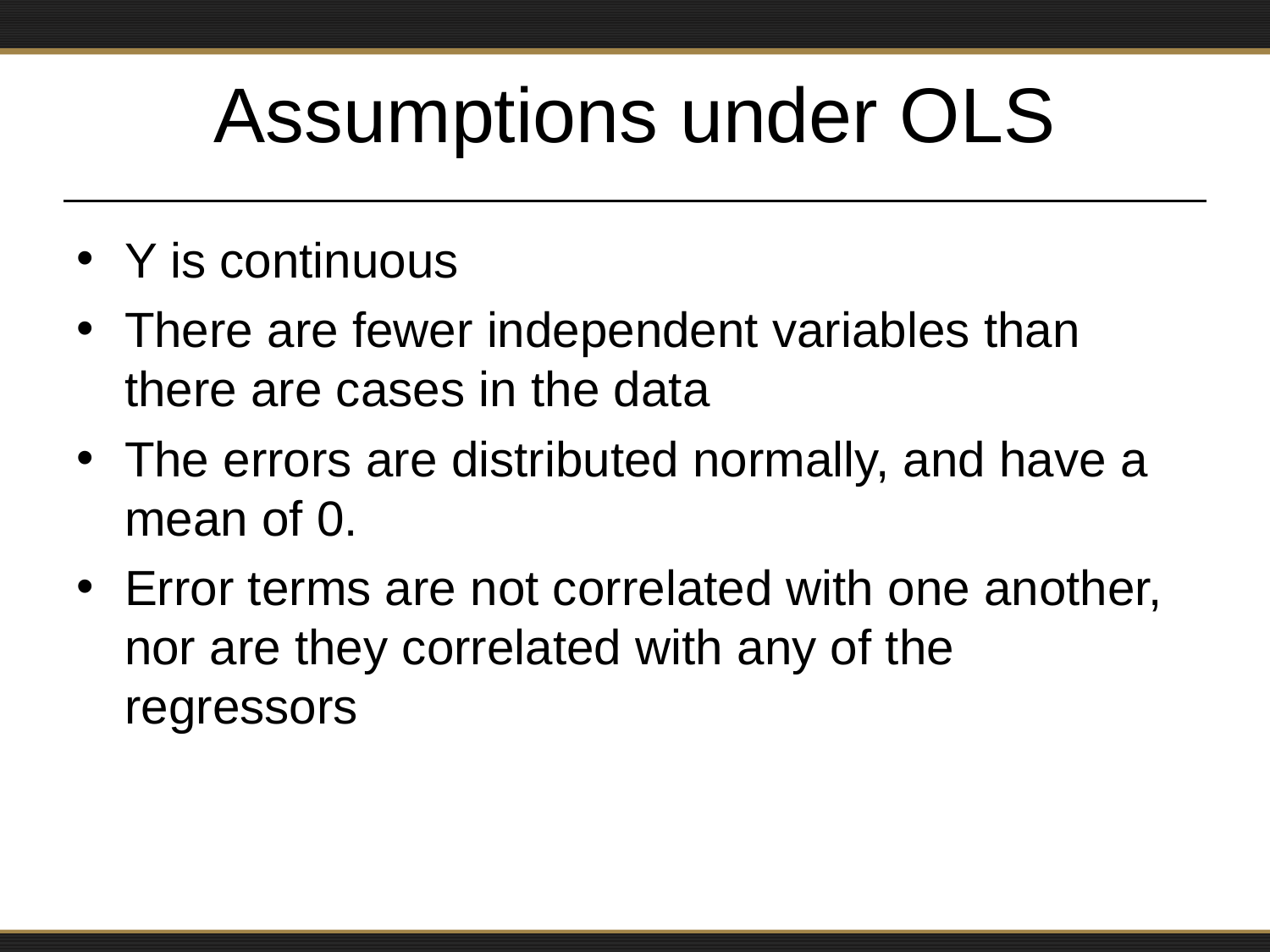

# Assumptions under OLS
Y is continuous
There are fewer independent variables than there are cases in the data
The errors are distributed normally, and have a mean of 0.
Error terms are not correlated with one another, nor are they correlated with any of the regressors